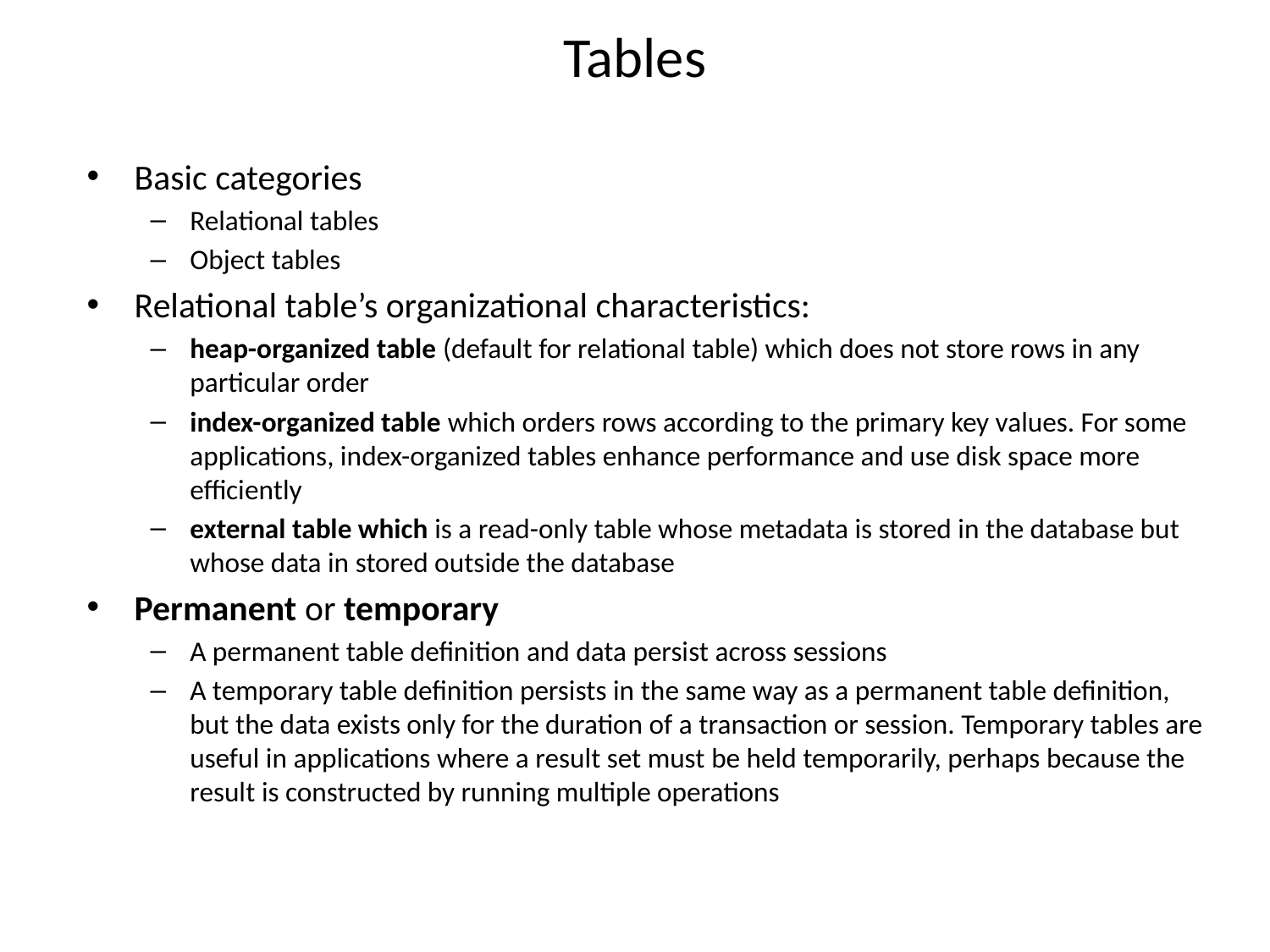

# Tables
Basic categories
Relational tables
Object tables
Relational table’s organizational characteristics:
heap-organized table (default for relational table) which does not store rows in any particular order
index-organized table which orders rows according to the primary key values. For some applications, index-organized tables enhance performance and use disk space more efficiently
external table which is a read-only table whose metadata is stored in the database but whose data in stored outside the database
Permanent or temporary
A permanent table definition and data persist across sessions
A temporary table definition persists in the same way as a permanent table definition, but the data exists only for the duration of a transaction or session. Temporary tables are useful in applications where a result set must be held temporarily, perhaps because the result is constructed by running multiple operations